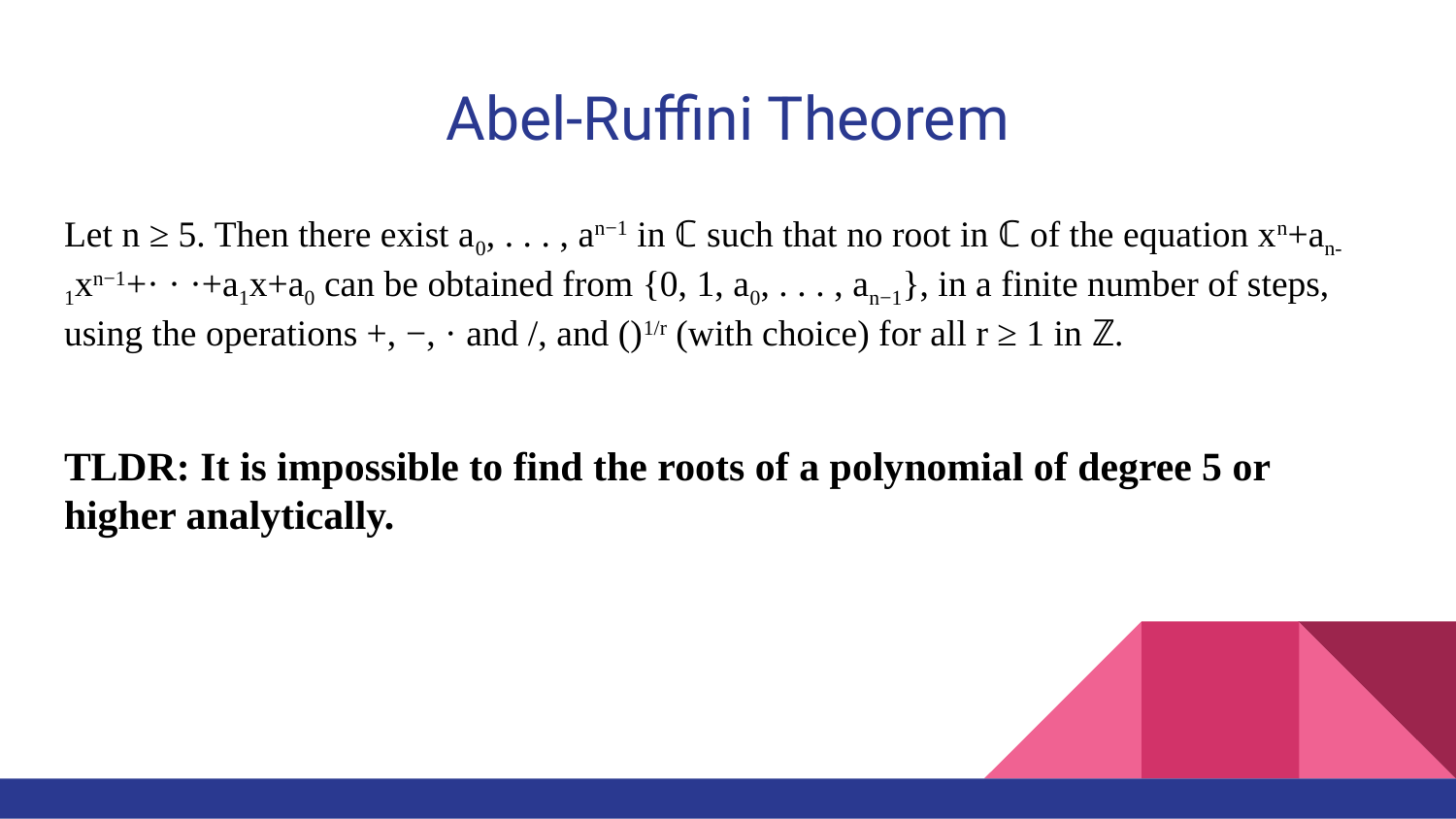

# Abel-Ruffini Theorem
Let n ≥ 5. Then there exist a0, . . . , an−1 in ℂ such that no root in ℂ of the equation xn+an-1xn−1+· · ·+a1x+a0 can be obtained from {0, 1, a0, . . . , an−1}, in a finite number of steps, using the operations +, −, · and /, and ()1/r (with choice) for all r ≥ 1 in ℤ.

TLDR: It is impossible to find the roots of a polynomial of degree 5 or higher analytically.